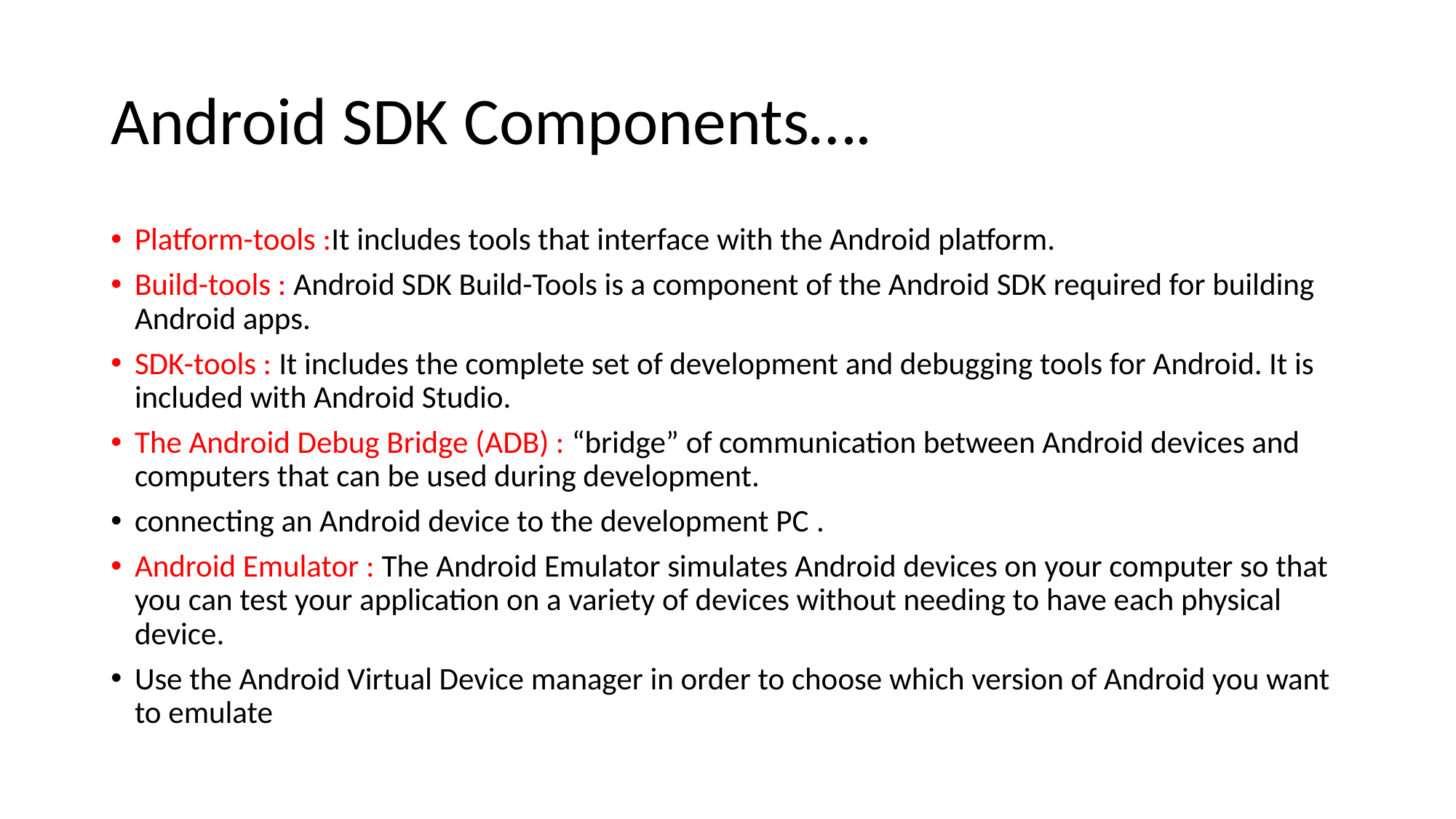

# Android SDK Components….
Platform-tools :It includes tools that interface with the Android platform.
Build-tools : Android SDK Build-Tools is a component of the Android SDK required for building Android apps.
SDK-tools : It includes the complete set of development and debugging tools for Android. It is included with Android Studio.
The Android Debug Bridge (ADB) : “bridge” of communication between Android devices and computers that can be used during development.
connecting an Android device to the development PC .
Android Emulator : The Android Emulator simulates Android devices on your computer so that you can test your application on a variety of devices without needing to have each physical device.
Use the Android Virtual Device manager in order to choose which version of Android you want to emulate